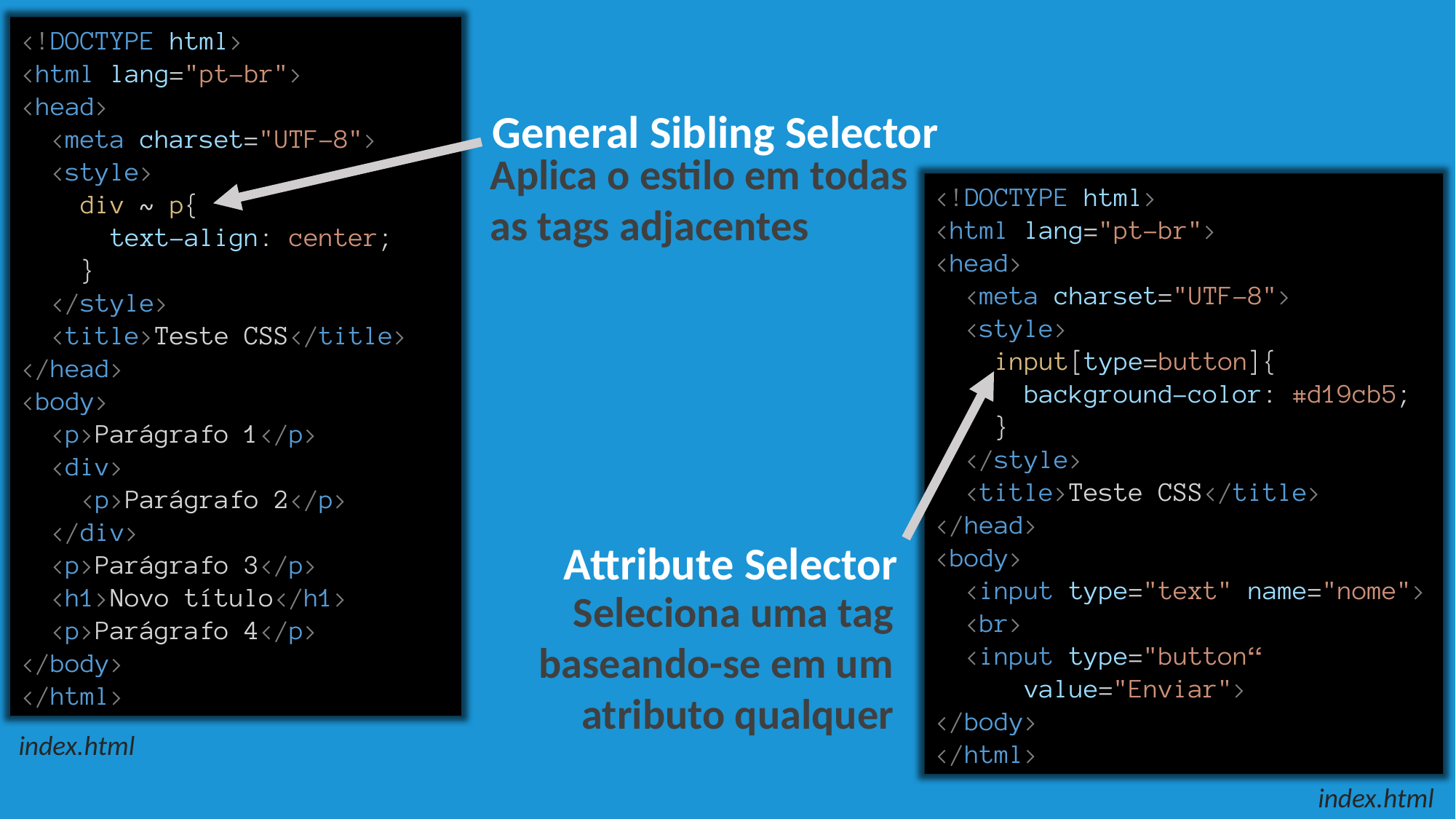

SELETORES ESPECIAIS
<!DOCTYPE html>
<html lang="pt-br">
<head>
  <meta charset="UTF-8">
  <style>
    div ~ p{
      text-align: center;
    }
  </style>
  <title>Teste CSS</title>
</head>
<body>
  <p>Parágrafo 1</p>
  <div>
    <p>Parágrafo 2</p>
  </div>
  <p>Parágrafo 3</p>
  <h1>Novo título</h1>
  <p>Parágrafo 4</p>
</body>
</html>
General Sibling Selector
Aplica o estilo em todas as tags adjacentes
<!DOCTYPE html>
<html lang="pt-br">
<head>
  <meta charset="UTF-8">
  <style>
    input[type=button]{
      background-color: #d19cb5;
    }
  </style>
  <title>Teste CSS</title>
</head>
<body>
  <input type="text" name="nome">
  <br>
  <input type="button“
      value="Enviar">
</body>
</html>
Attribute Selector
Seleciona uma tag baseando-se em um atributo qualquer
index.html
index.html